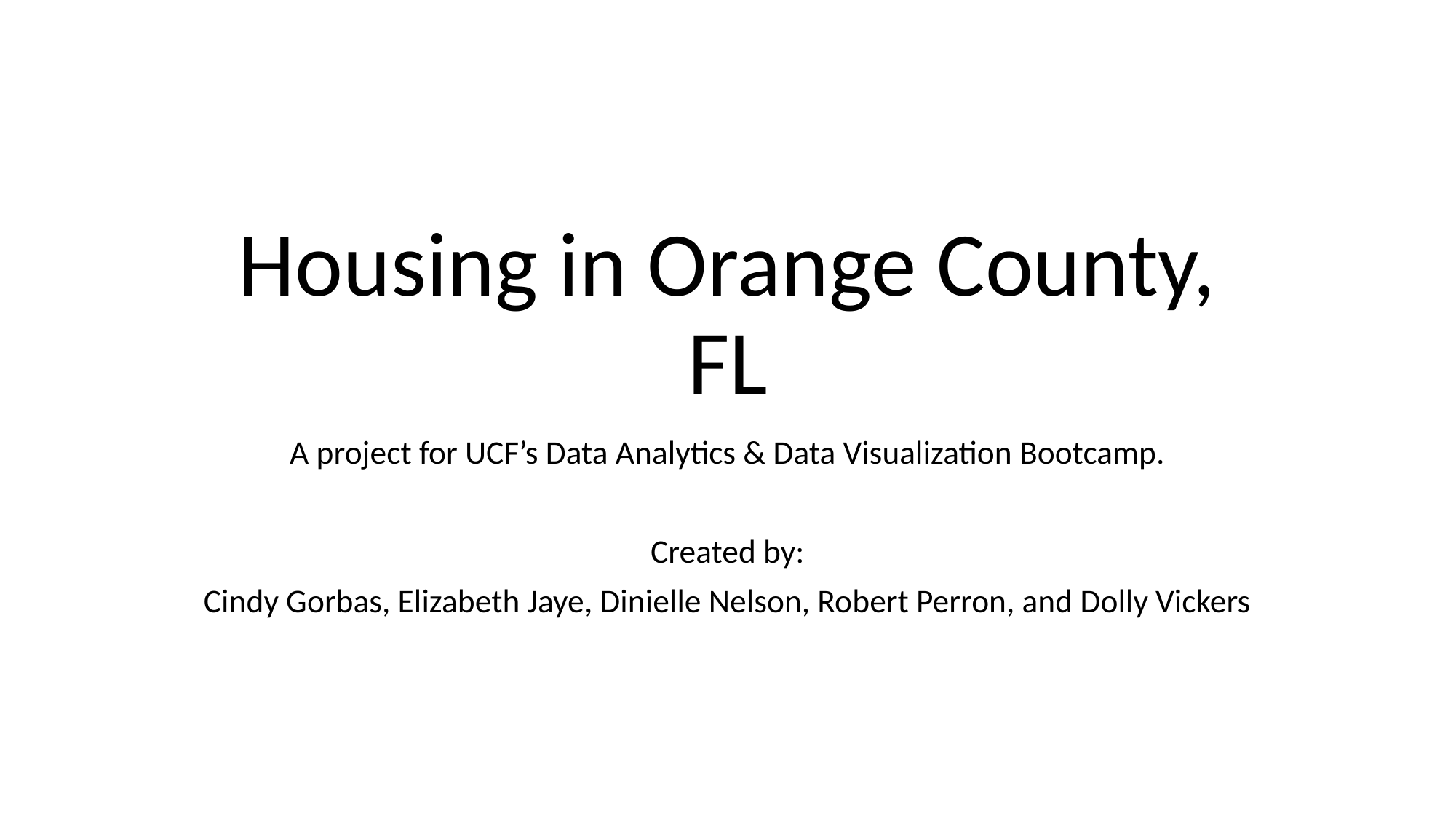

# Housing in Orange County, FL
A project for UCF’s Data Analytics & Data Visualization Bootcamp.

Created by:
Cindy Gorbas, Elizabeth Jaye, Dinielle Nelson, Robert Perron, and Dolly Vickers